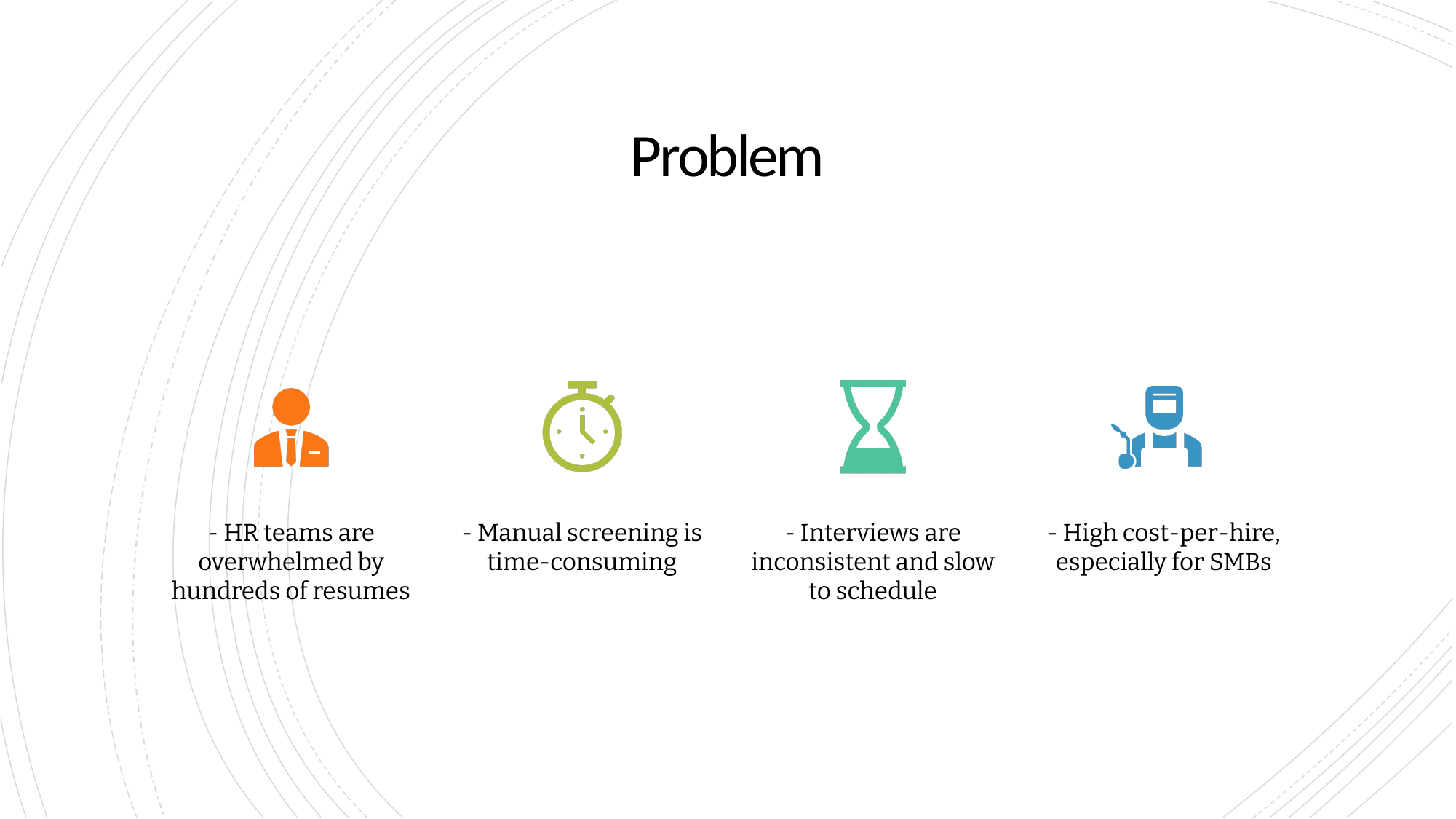

# Problem
- HR teams are overwhelmed by hundreds of resumes
- Manual screening is time-consuming
- Interviews are inconsistent and slow to schedule
- High cost-per-hire, especially for SMBs